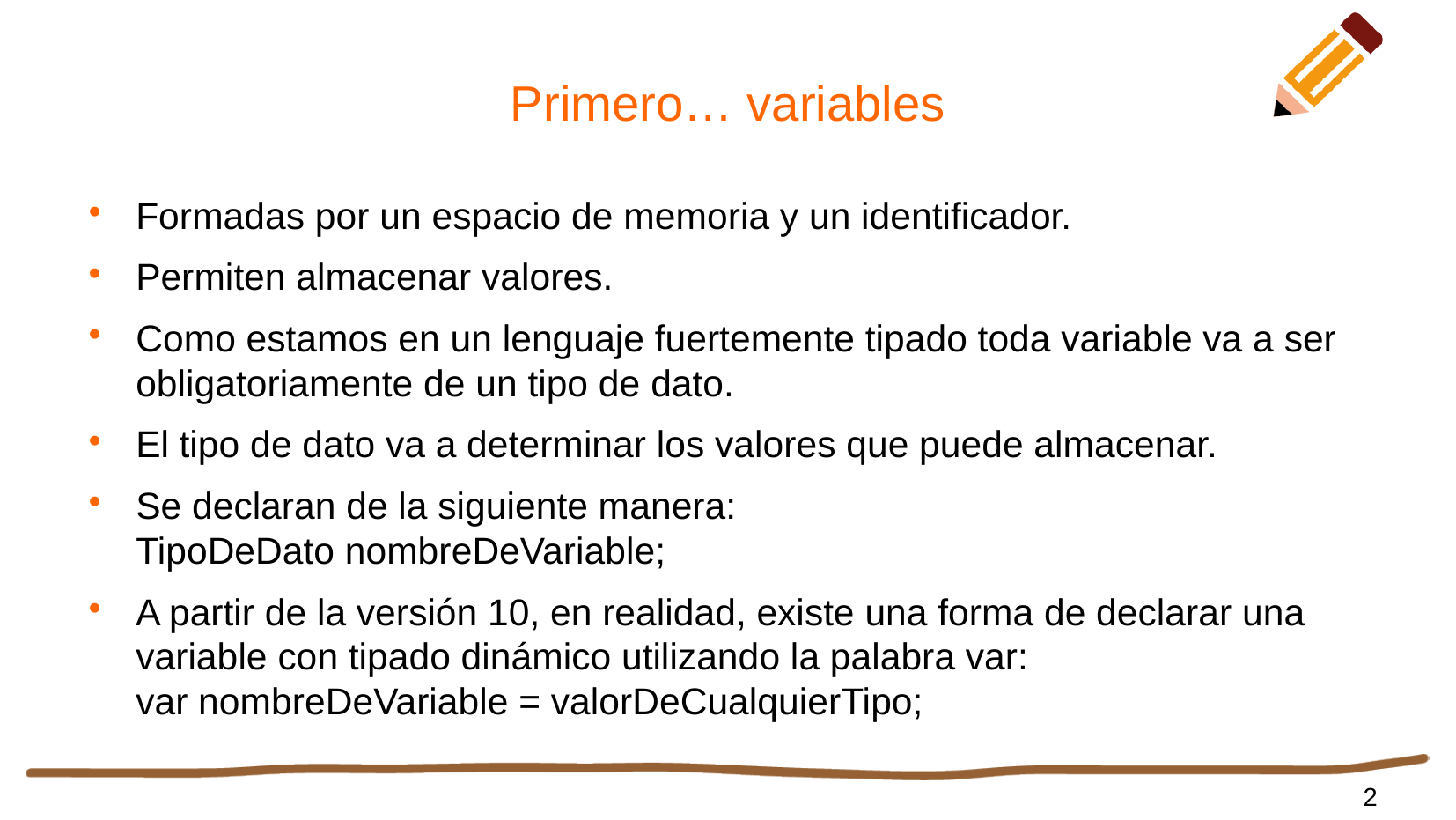

# Primero… variables
Formadas por un espacio de memoria y un identificador.
Permiten almacenar valores.
Como estamos en un lenguaje fuertemente tipado toda variable va a ser obligatoriamente de un tipo de dato.
El tipo de dato va a determinar los valores que puede almacenar.
Se declaran de la siguiente manera:
TipoDeDato nombreDeVariable;
A partir de la versión 10, en realidad, existe una forma de declarar una variable con tipado dinámico utilizando la palabra var:
var nombreDeVariable = valorDeCualquierTipo;
2